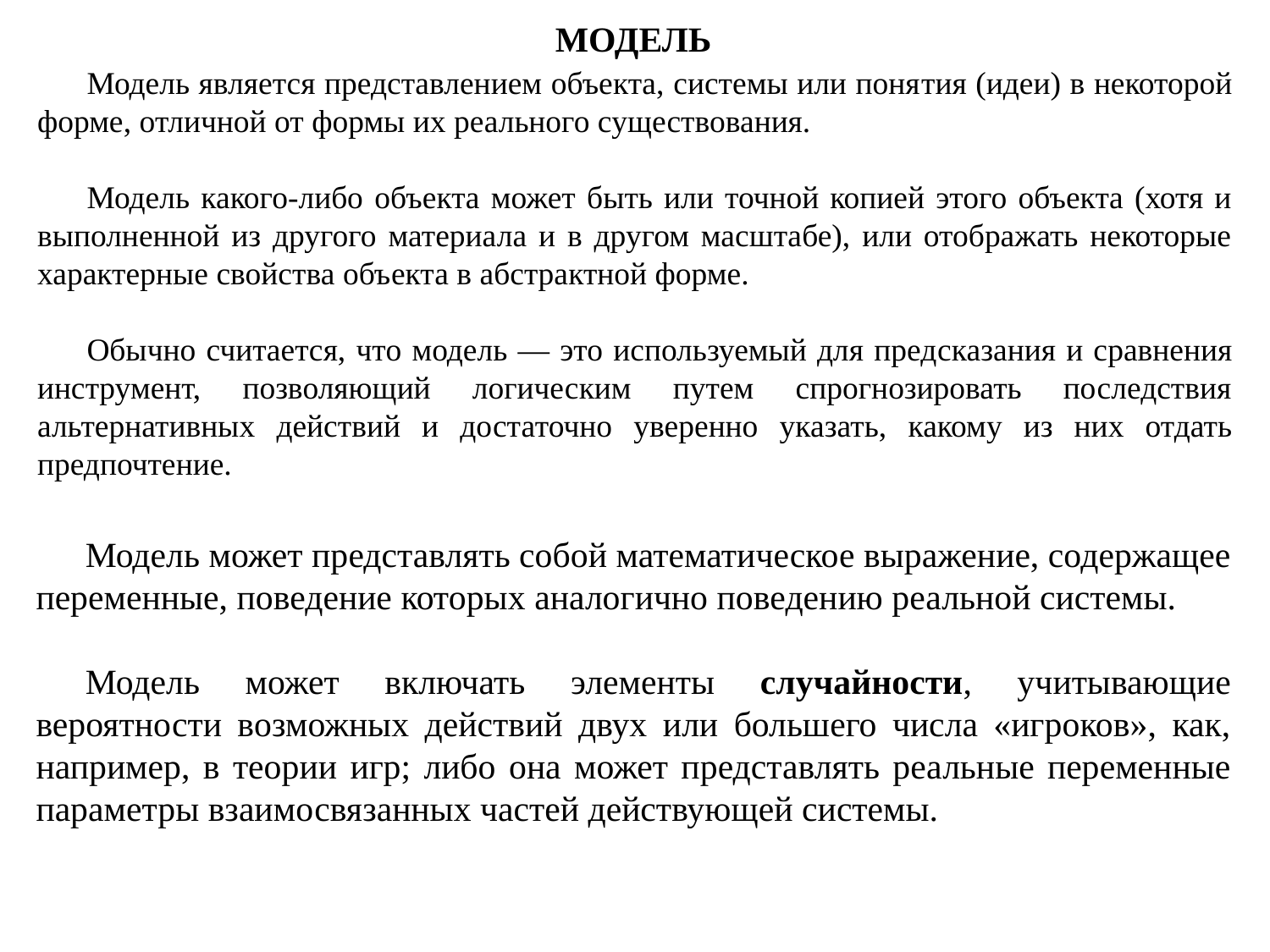

МОДЕЛЬ
Модель является представлением объекта, системы или поня­тия (идеи) в некоторой форме, отличной от формы их реального существования.

Модель какого-либо объекта может быть или точной копией этого объекта (хотя и выполненной из другого материала и в другом масштабе), или отображать некоторые характерные свойства объ­екта в абстрактной форме.

Обычно считается, что модель — это используемый для пред­сказания и сравнения инструмент, позволяющий логическим путем спрогнозировать последствия альтернативных действий и доста­точно уверенно указать, какому из них отдать предпочтение.
Модель может представлять собой математическое выражение, содержащее переменные, поведение которых аналогично поведению реальной системы.

Модель может включать элементы случайности, учитывающие вероятности возможных действий двух или большего числа «игроков», как, например, в теории игр; либо она может представлять реальные переменные параметры взаимосвязанных частей действующей системы.